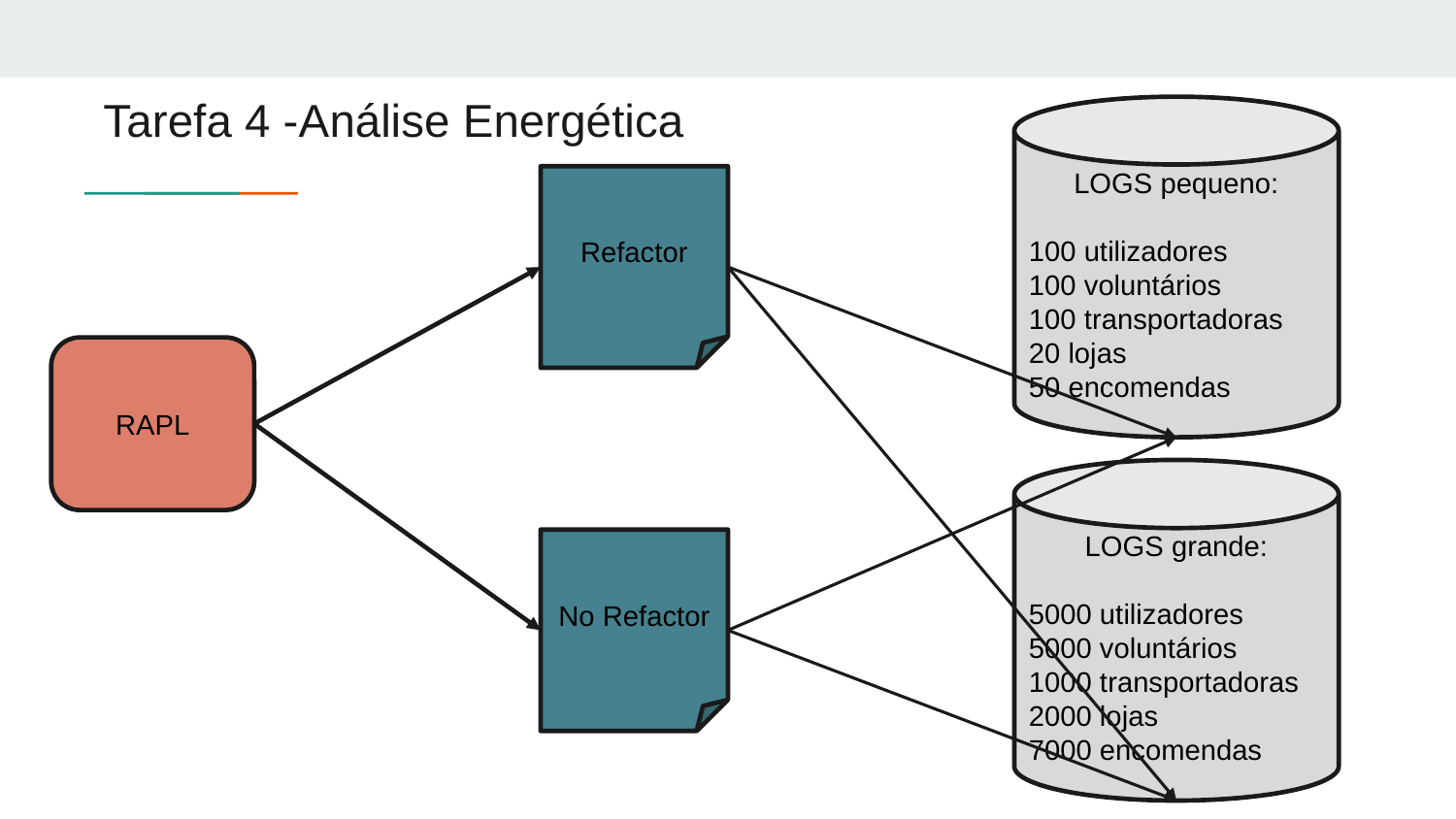

# Tarefa 4 -Análise Energética
LOGS pequeno:

100 utilizadores
100 voluntários
100 transportadoras
20 lojas
50 encomendas
Refactor
RAPL
LOGS grande:

5000 utilizadores
5000 voluntários
1000 transportadoras
2000 lojas
7000 encomendas
No Refactor